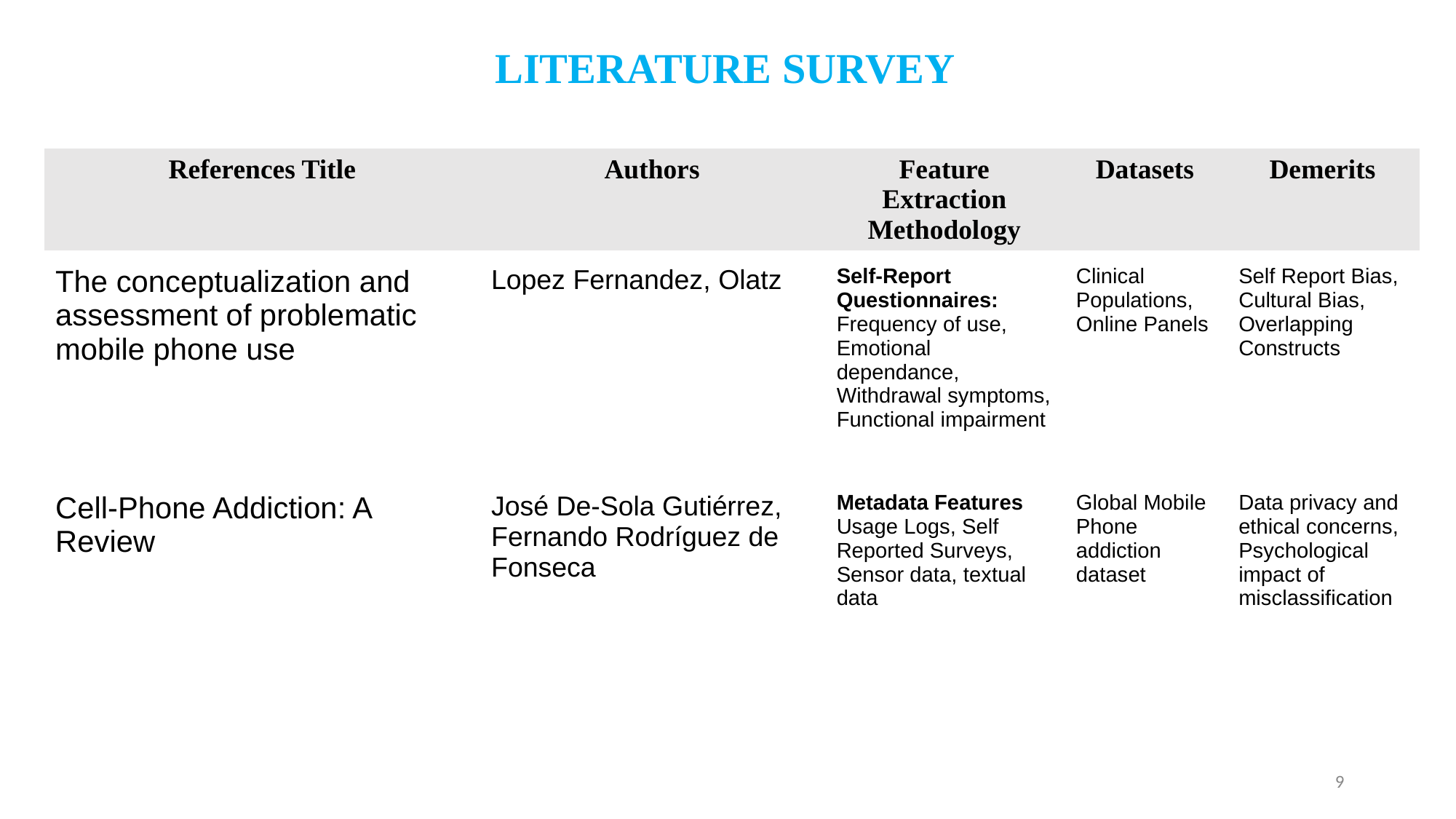

LITERATURE SURVEY
| References Title | Authors | Feature Extraction Methodology | Datasets | Demerits |
| --- | --- | --- | --- | --- |
| The conceptualization and assessment of problematic mobile phone use | Lopez Fernandez, Olatz | Self-Report Questionnaires: Frequency of use, Emotional dependance, Withdrawal symptoms, Functional impairment | Clinical Populations, Online Panels | Self Report Bias, Cultural Bias, Overlapping Constructs |
| --- | --- | --- | --- | --- |
| Cell-Phone Addiction: A Review | José De-Sola Gutiérrez, Fernando Rodríguez de Fonseca | Metadata Features Usage Logs, Self Reported Surveys, Sensor data, textual data | Global Mobile Phone addiction dataset | Data privacy and ethical concerns, Psychological impact of misclassification |
9